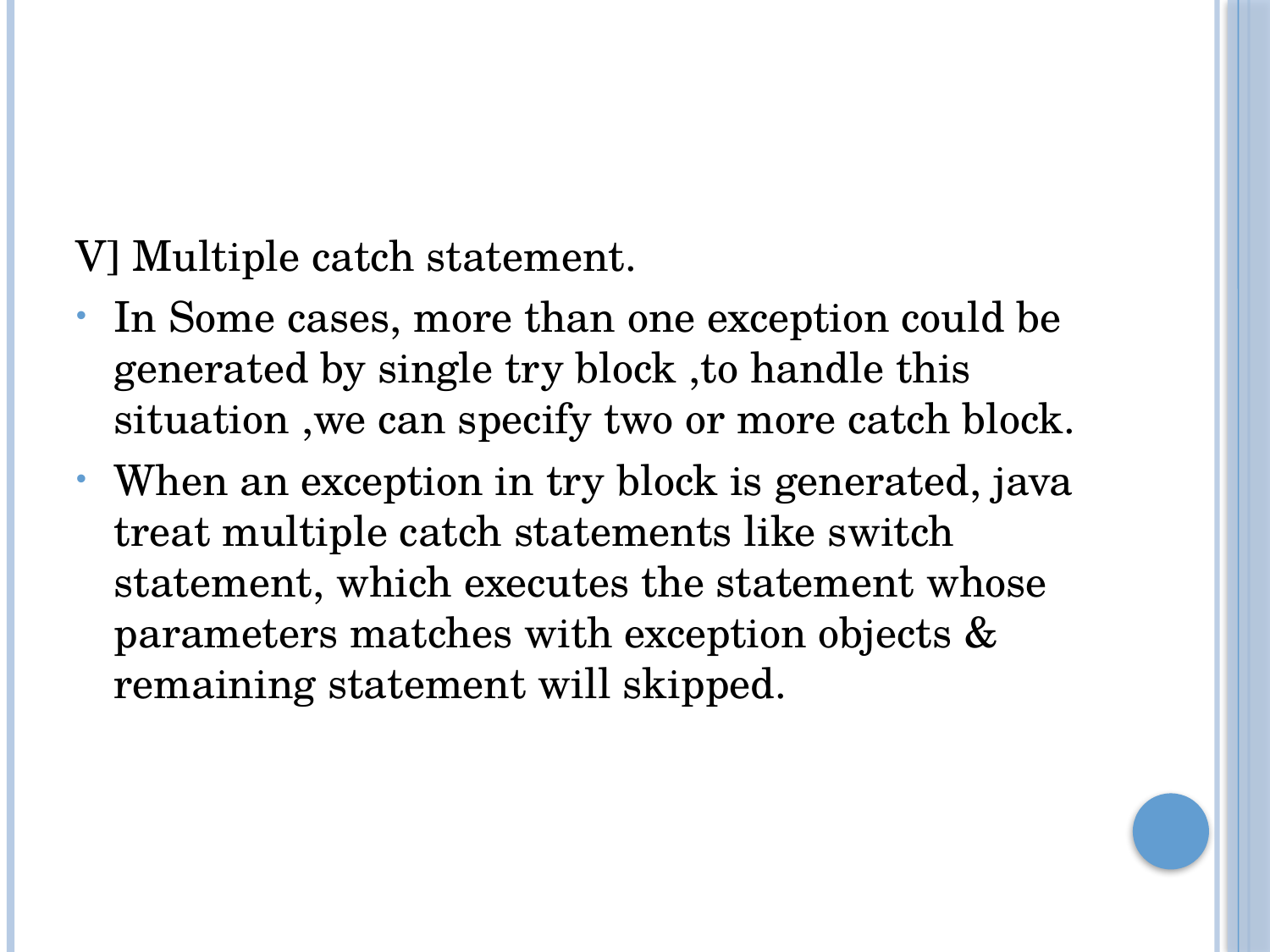

#
V] Multiple catch statement.
In Some cases, more than one exception could be generated by single try block ,to handle this situation ,we can specify two or more catch block.
When an exception in try block is generated, java treat multiple catch statements like switch statement, which executes the statement whose parameters matches with exception objects & remaining statement will skipped.